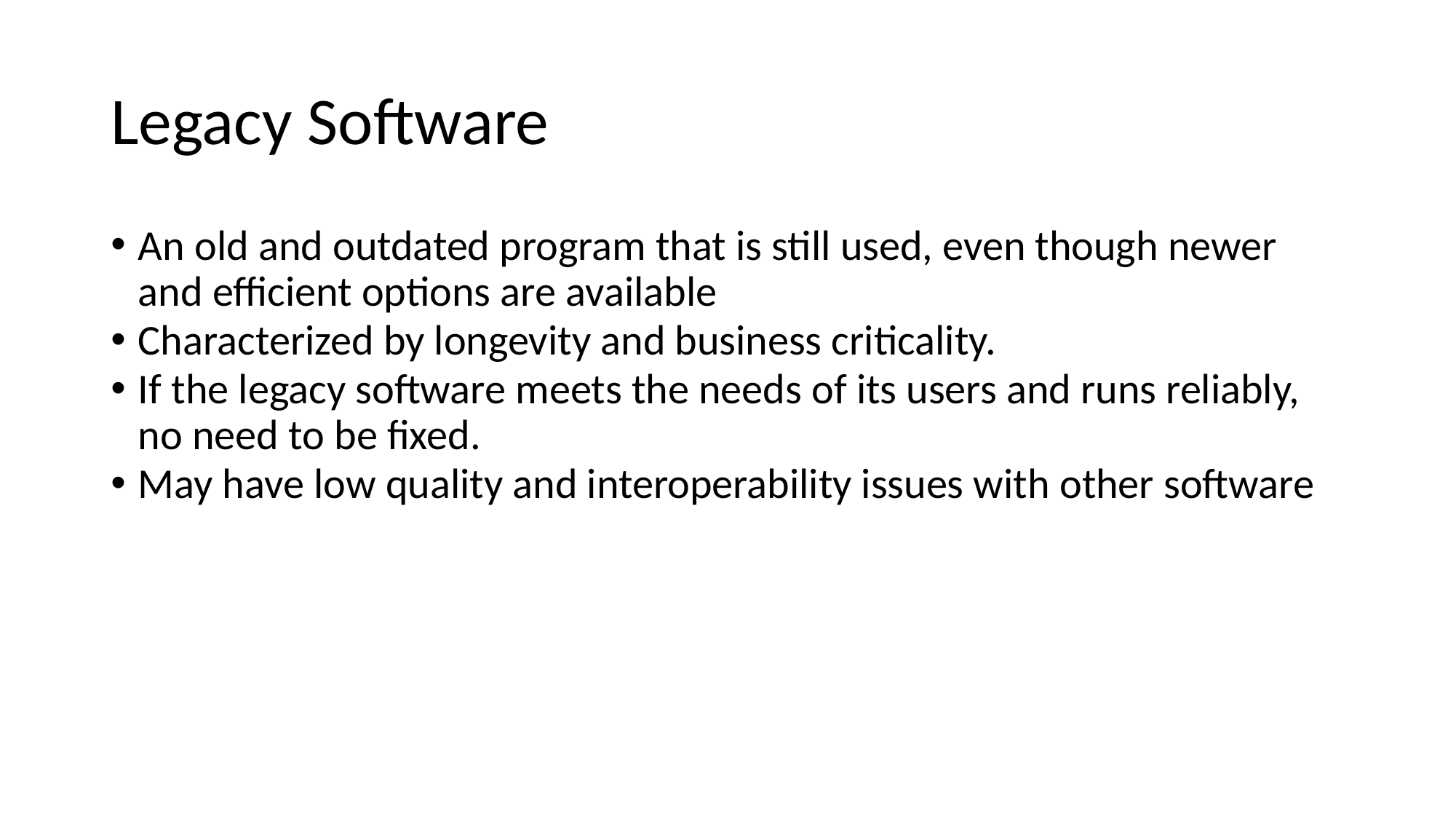

# Legacy Software
An old and outdated program that is still used, even though newer and efficient options are available
Characterized by longevity and business criticality.
If the legacy software meets the needs of its users and runs reliably, no need to be fixed.
May have low quality and interoperability issues with other software